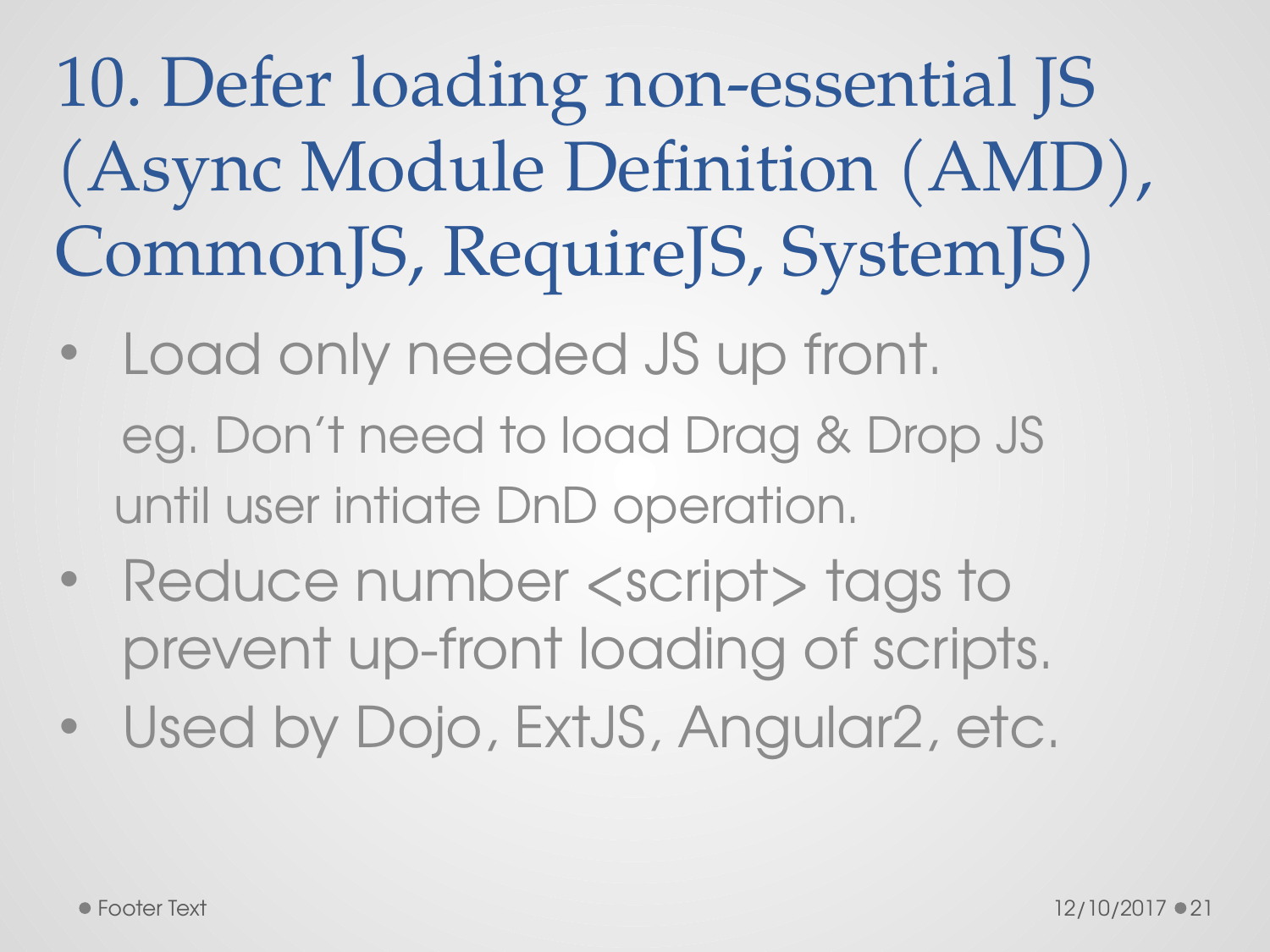

# 10. Defer loading non-essential JS (Async Module Definition (AMD), CommonJS, RequireJS, SystemJS)
Load only needed JS up front.
    eg. Don’t need to load Drag & Drop JS
    until user intiate DnD operation.
Reduce number <script> tags to prevent up-front loading of scripts.
Used by Dojo, ExtJS, Angular2, etc.

Footer Text
12/10/2017
21